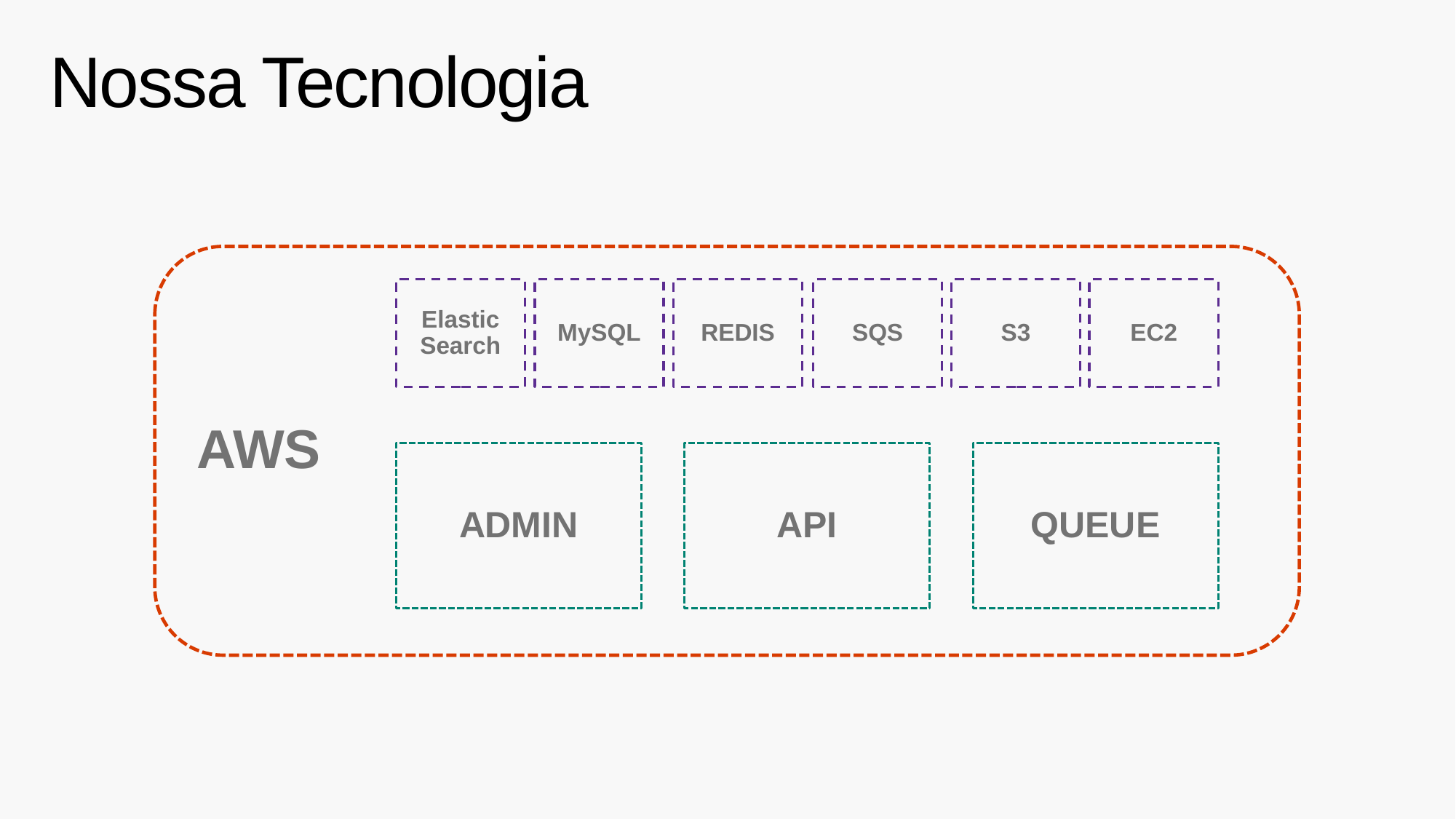

# Nossa Tecnologia
AWS
Elastic
Search
MySQL
REDIS
SQS
S3
EC2
ADMIN
API
QUEUE